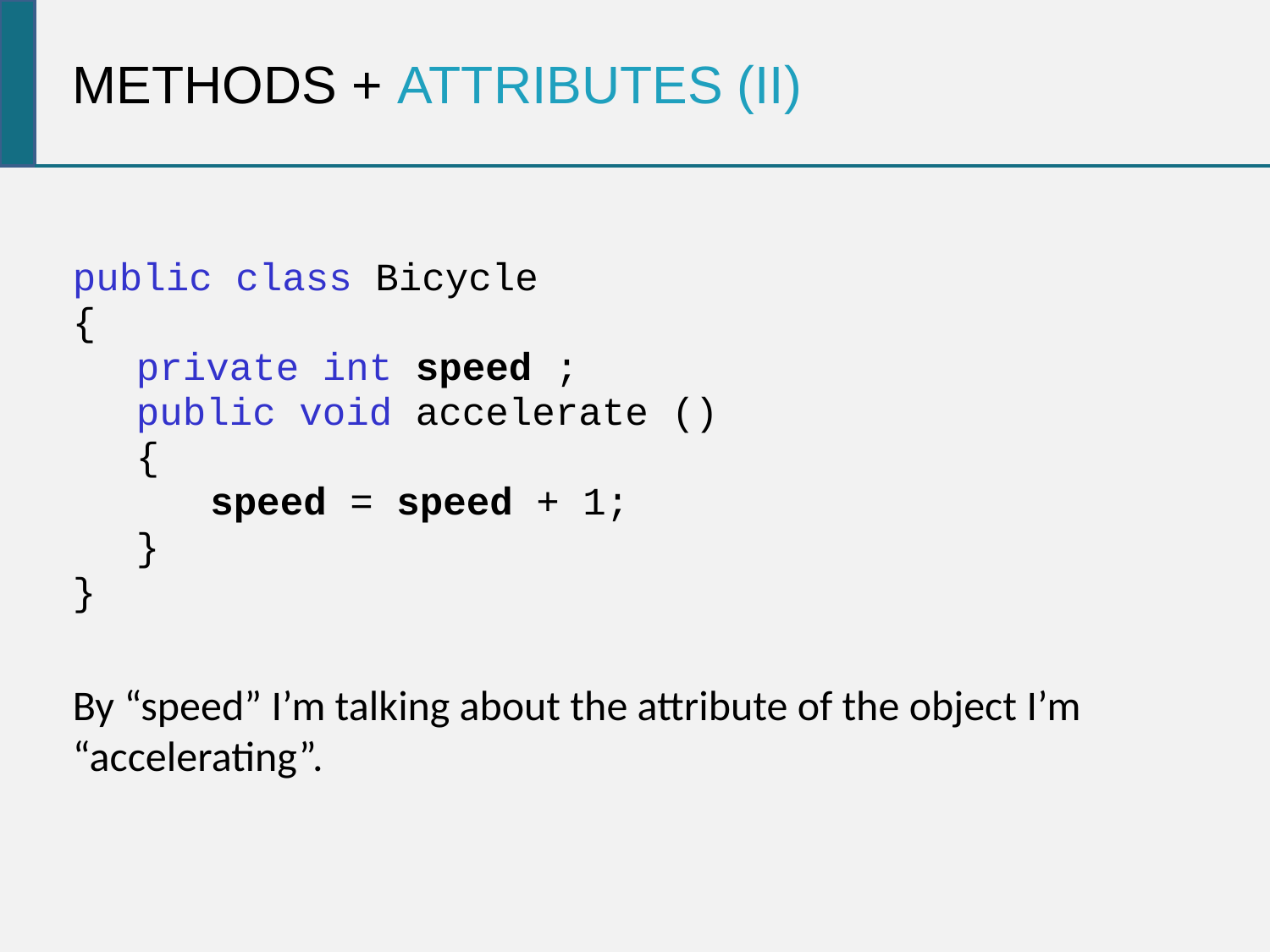

Methods + attributes (ii)

public class Bicycle
{
private int speed ;
public void accelerate ()
{
	speed = speed + 1;
}
}

By “speed” I’m talking about the attribute of the object I’m “accelerating”.